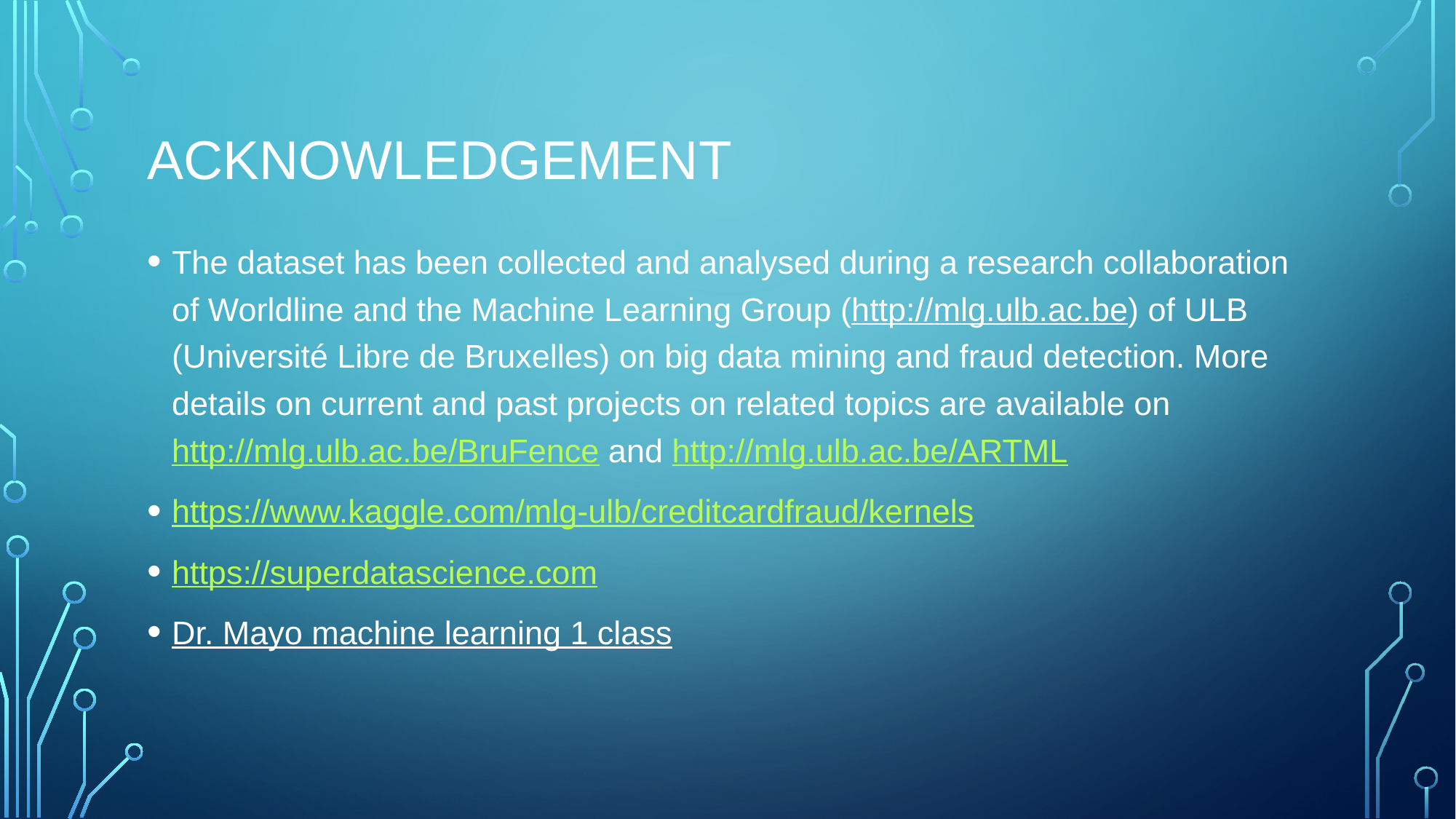

# ACKNOWLEDGEMENT
The dataset has been collected and analysed during a research collaboration of Worldline and the Machine Learning Group (http://mlg.ulb.ac.be) of ULB (Université Libre de Bruxelles) on big data mining and fraud detection. More details on current and past projects on related topics are available on http://mlg.ulb.ac.be/BruFence and http://mlg.ulb.ac.be/ARTML
https://www.kaggle.com/mlg-ulb/creditcardfraud/kernels
https://superdatascience.com
Dr. Mayo machine learning 1 class